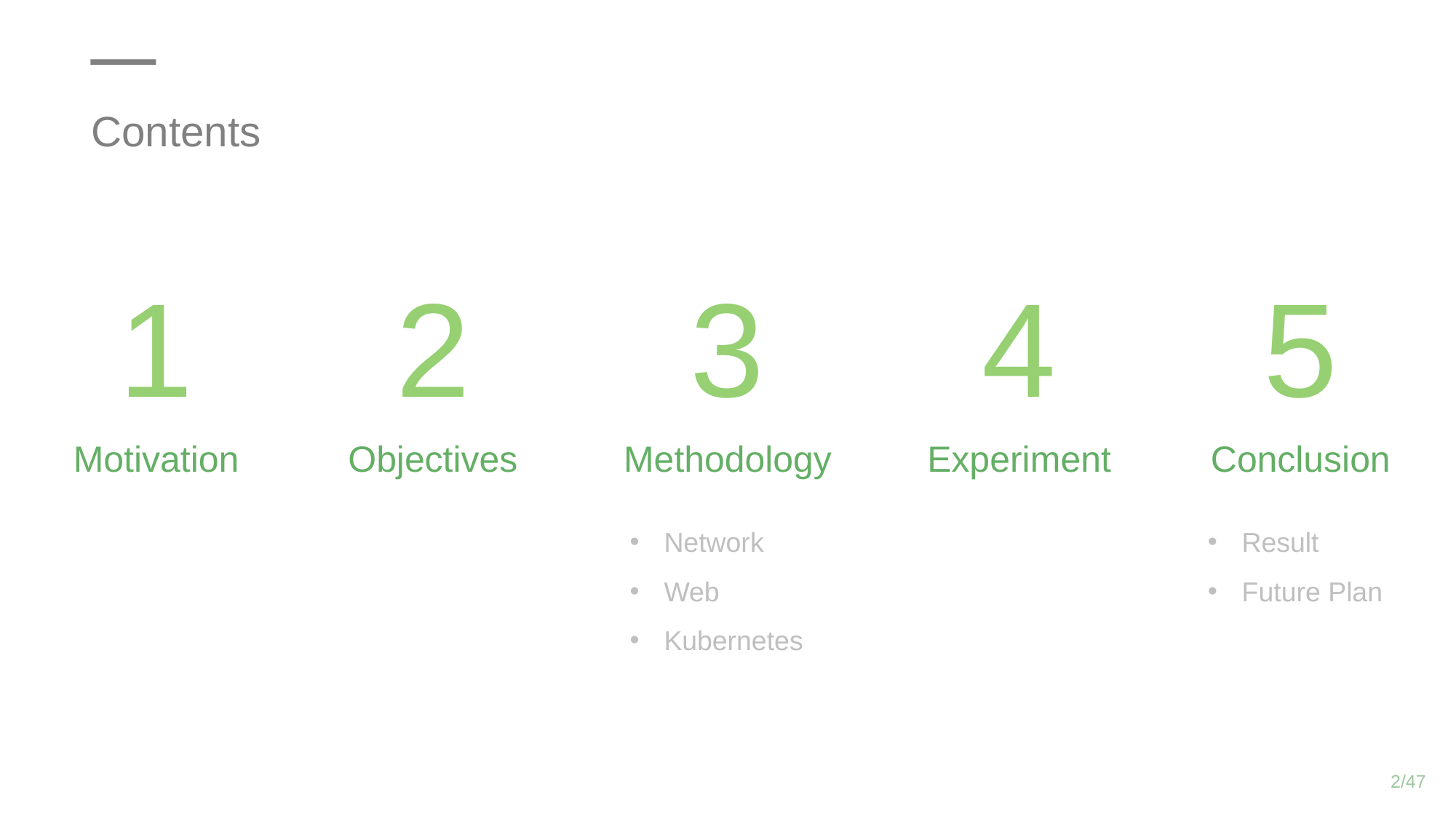

Contents

1
2
3
4
5
Motivation
Objectives
Methodology
Experiment
Conclusion
Network
Web
Kubernetes
Result
Future Plan
2/47